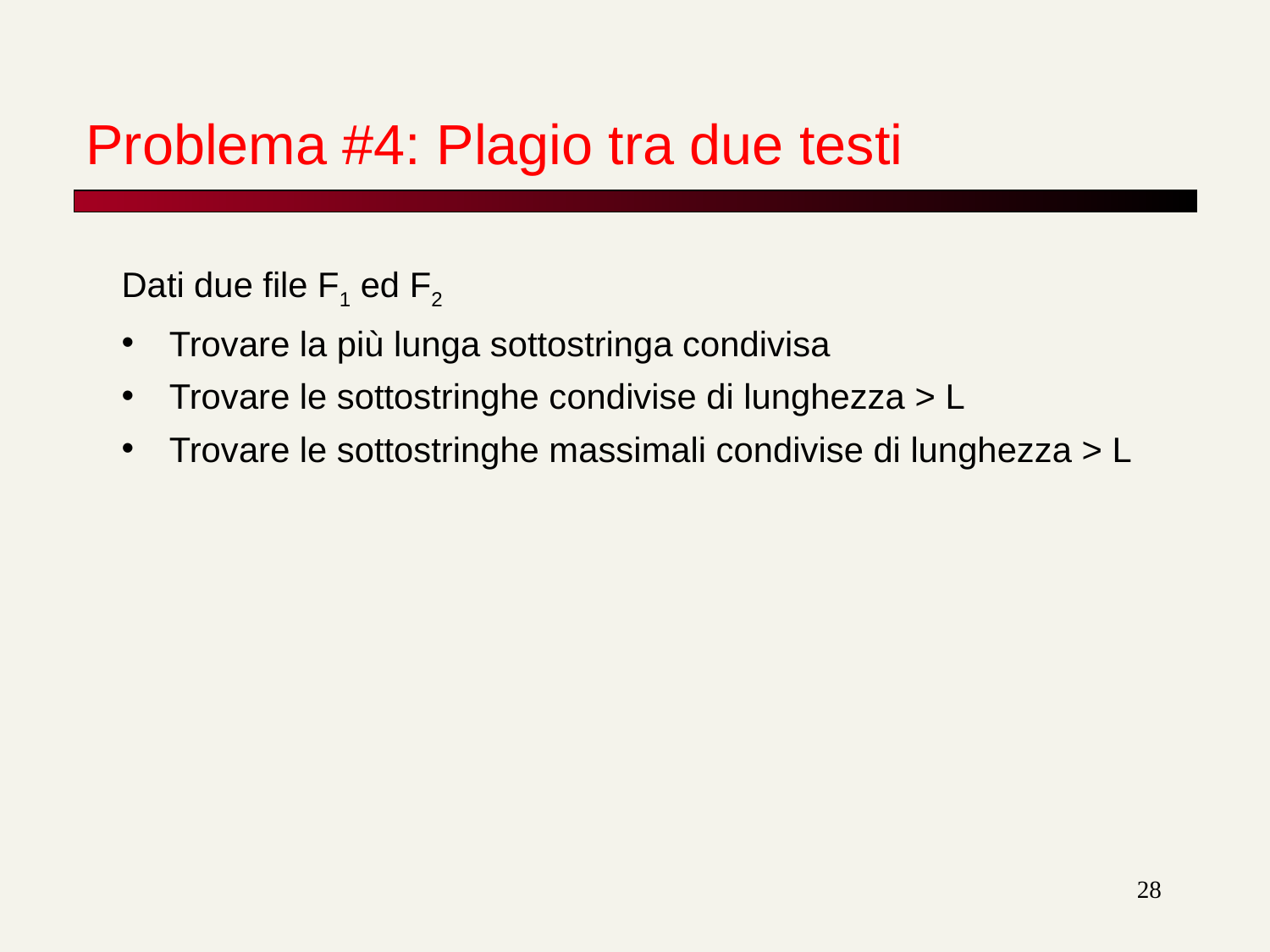

# Problema #4: Plagio tra due testi
Dati due file F1 ed F2
Trovare la più lunga sottostringa condivisa
Trovare le sottostringhe condivise di lunghezza > L
Trovare le sottostringhe massimali condivise di lunghezza > L

28